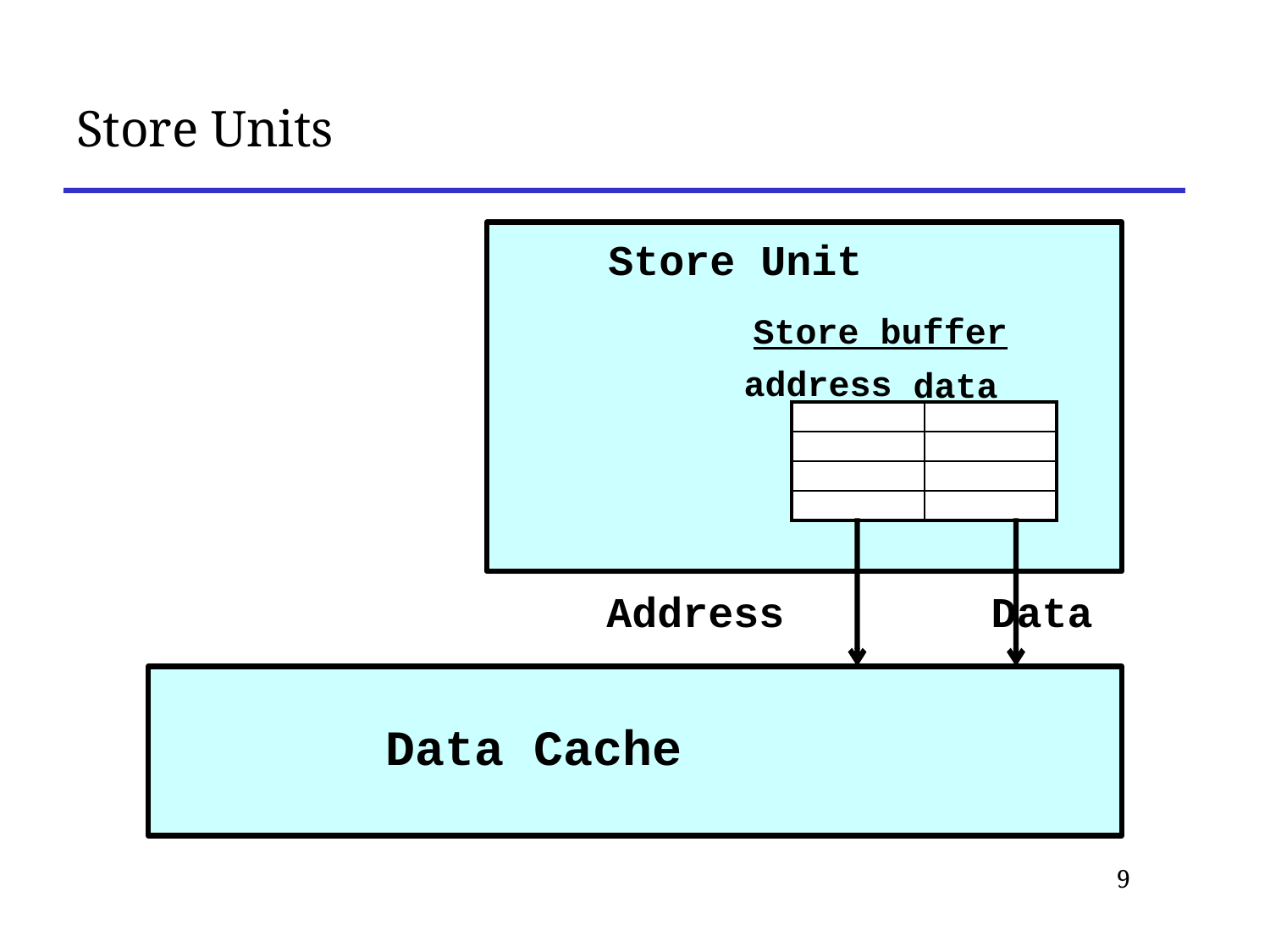

# Store Units

Store Unit
Store buffer
address
data
|  |  |
| --- | --- |
|  |  |
|  |  |
|  |  |

Address
Data

Data Cache
9